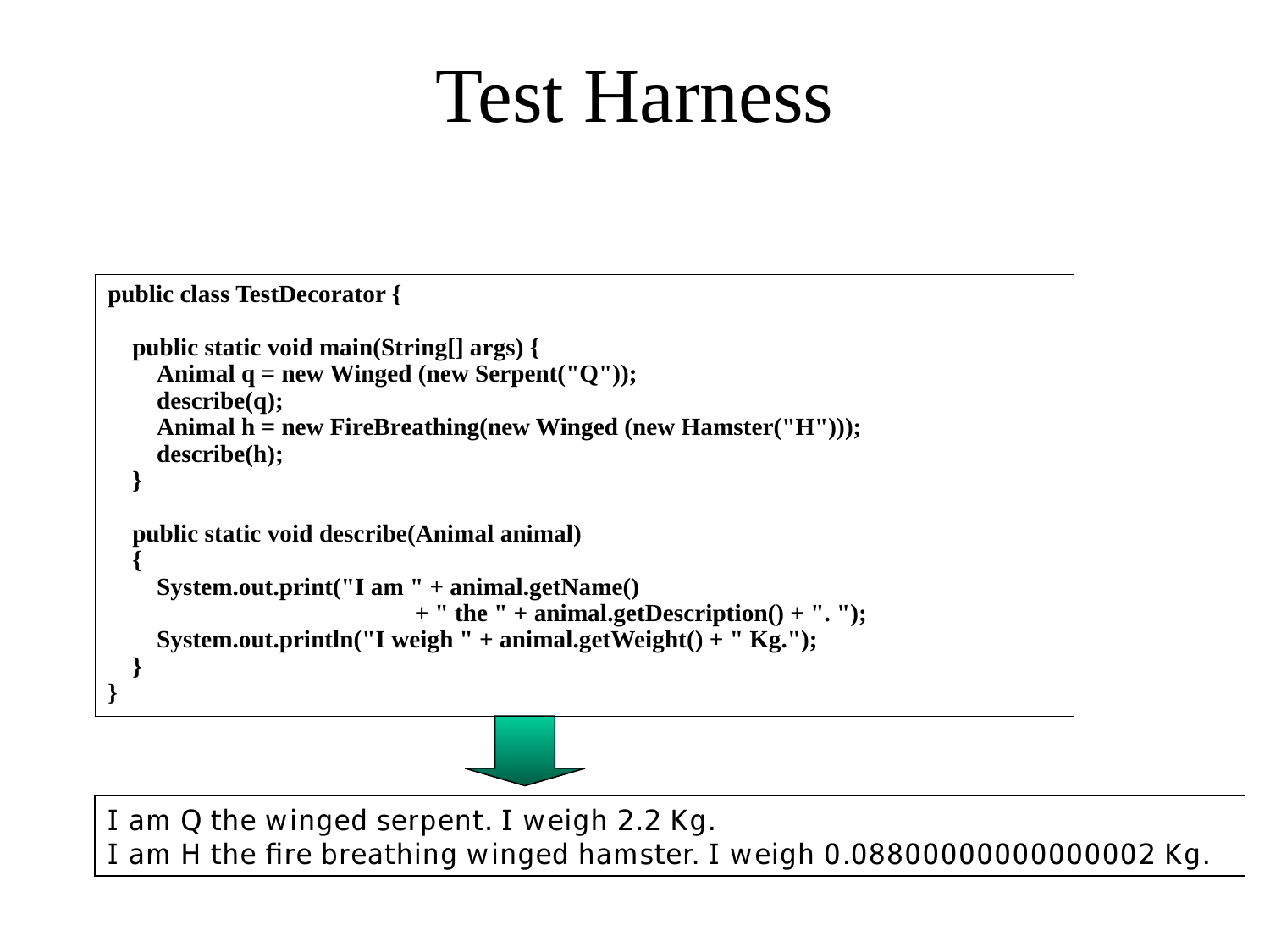

# Test Harness
public class TestDecorator {

    public static void main(String[] args) {
        Animal q = new Winged (new Serpent("Q"));
        describe(q);
        Animal h = new FireBreathing(new Winged (new Hamster("H")));
        describe(h);
    }

    public static void describe(Animal animal)
    {
        System.out.print("I am " + animal.getName()
                                                  + " the " + animal.getDescription() + ". ");
        System.out.println("I weigh " + animal.getWeight() + " Kg.");
    }
}

I am Q the winged serpent. I weigh 2.2 Kg.
I am H the fire breathing winged hamster. I weigh 0.08800000000000002 Kg.